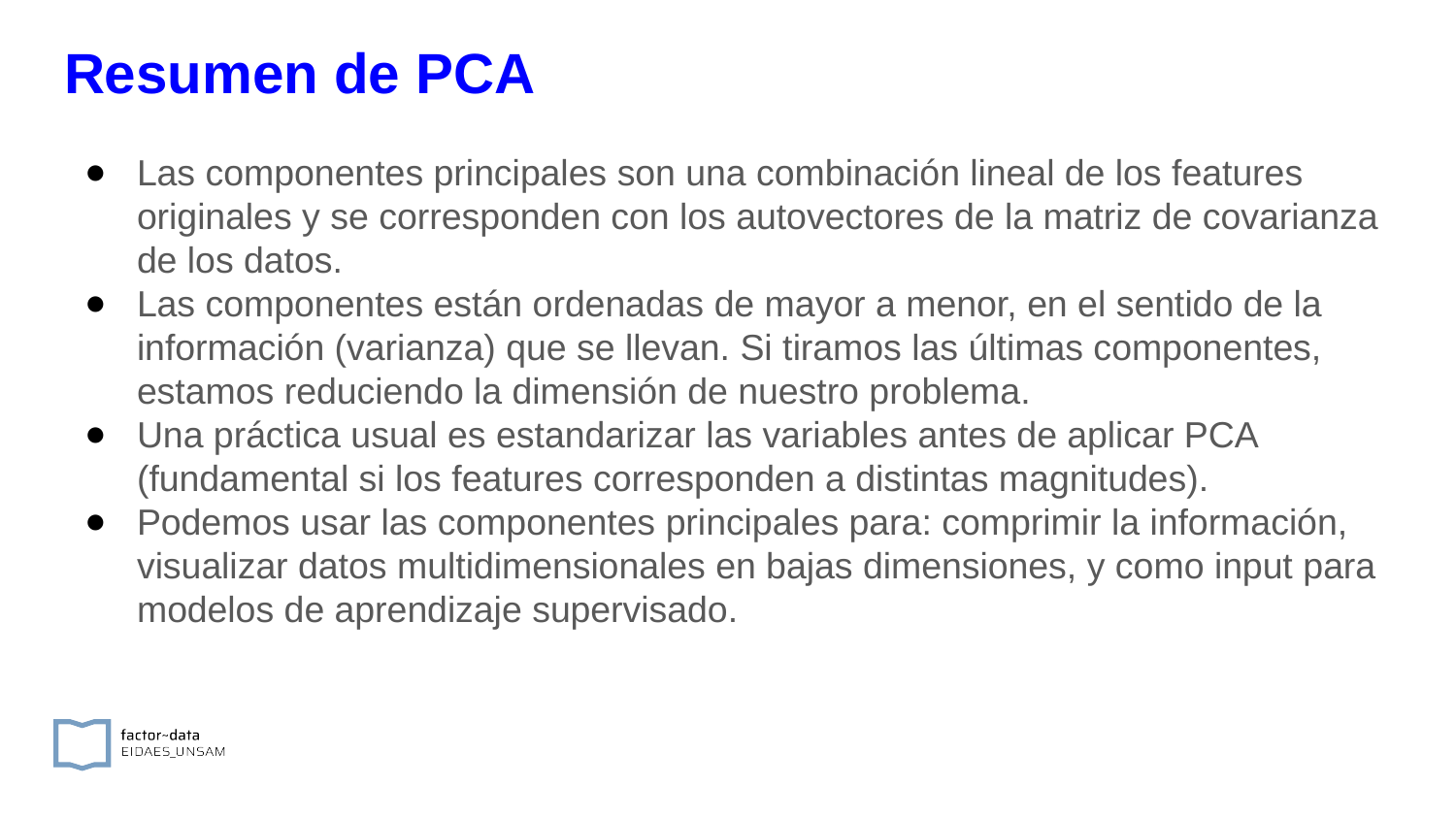

# Resumen de PCA
Las componentes principales son una combinación lineal de los features originales y se corresponden con los autovectores de la matriz de covarianza de los datos.
Las componentes están ordenadas de mayor a menor, en el sentido de la información (varianza) que se llevan. Si tiramos las últimas componentes, estamos reduciendo la dimensión de nuestro problema.
Una práctica usual es estandarizar las variables antes de aplicar PCA (fundamental si los features corresponden a distintas magnitudes).
Podemos usar las componentes principales para: comprimir la información, visualizar datos multidimensionales en bajas dimensiones, y como input para modelos de aprendizaje supervisado.